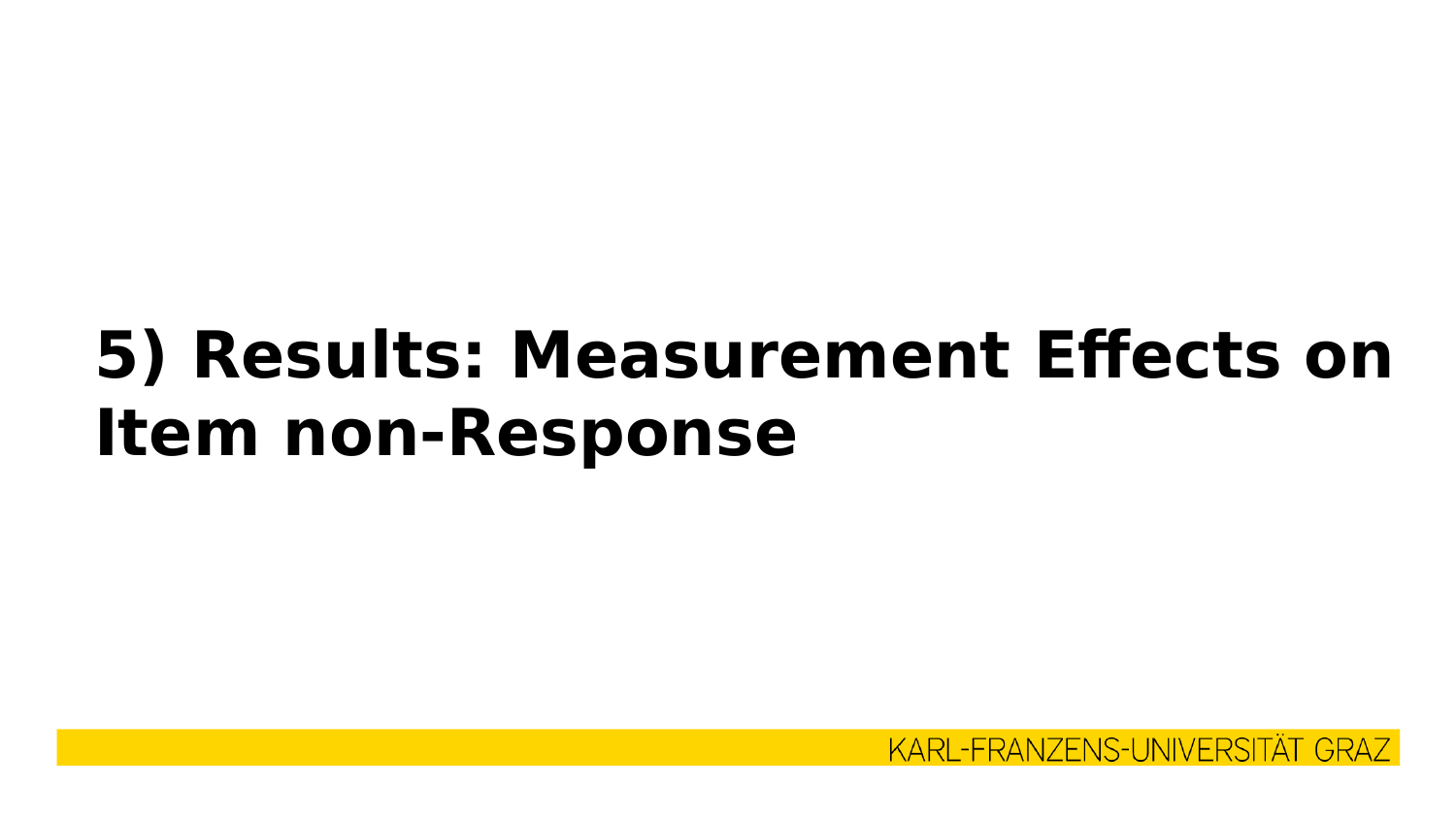

5) Results: Measurement Effects on Item non-Response